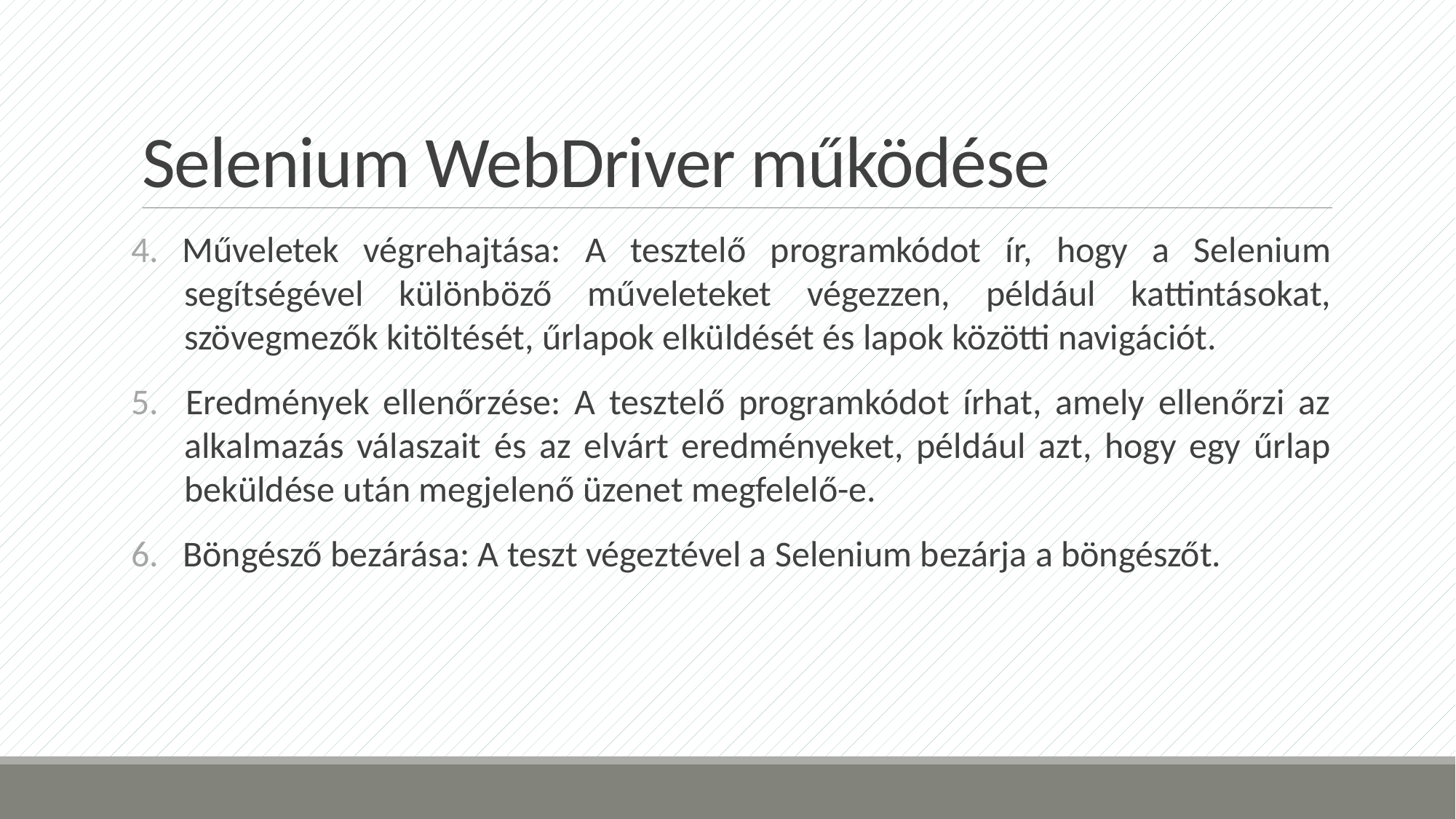

# Selenium WebDriver működése
4. Műveletek végrehajtása: A tesztelő programkódot ír, hogy a Selenium segítségével különböző műveleteket végezzen, például kattintásokat, szövegmezők kitöltését, űrlapok elküldését és lapok közötti navigációt.
5.  Eredmények ellenőrzése: A tesztelő programkódot írhat, amely ellenőrzi az alkalmazás válaszait és az elvárt eredményeket, például azt, hogy egy űrlap beküldése után megjelenő üzenet megfelelő-e.
6.   Böngésző bezárása: A teszt végeztével a Selenium bezárja a böngészőt.